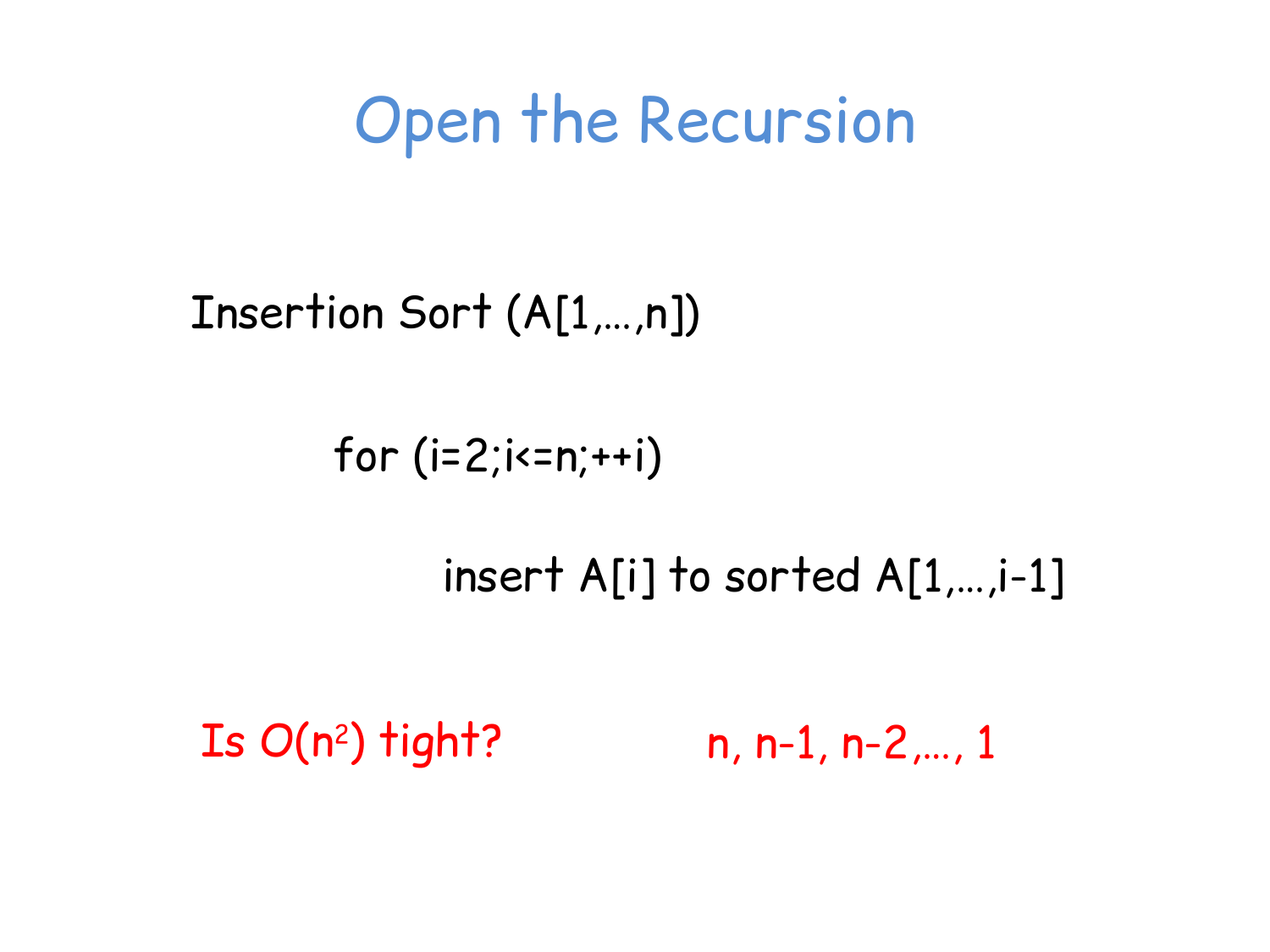

# Open the Recursion
Insertion Sort (A[1,…,n])
for (i=2;i<=n;++i)

                                       insert A[i] to sorted A[1,…,i-1]
Is O(n2) tight?
n, n-1, n-2,…, 1